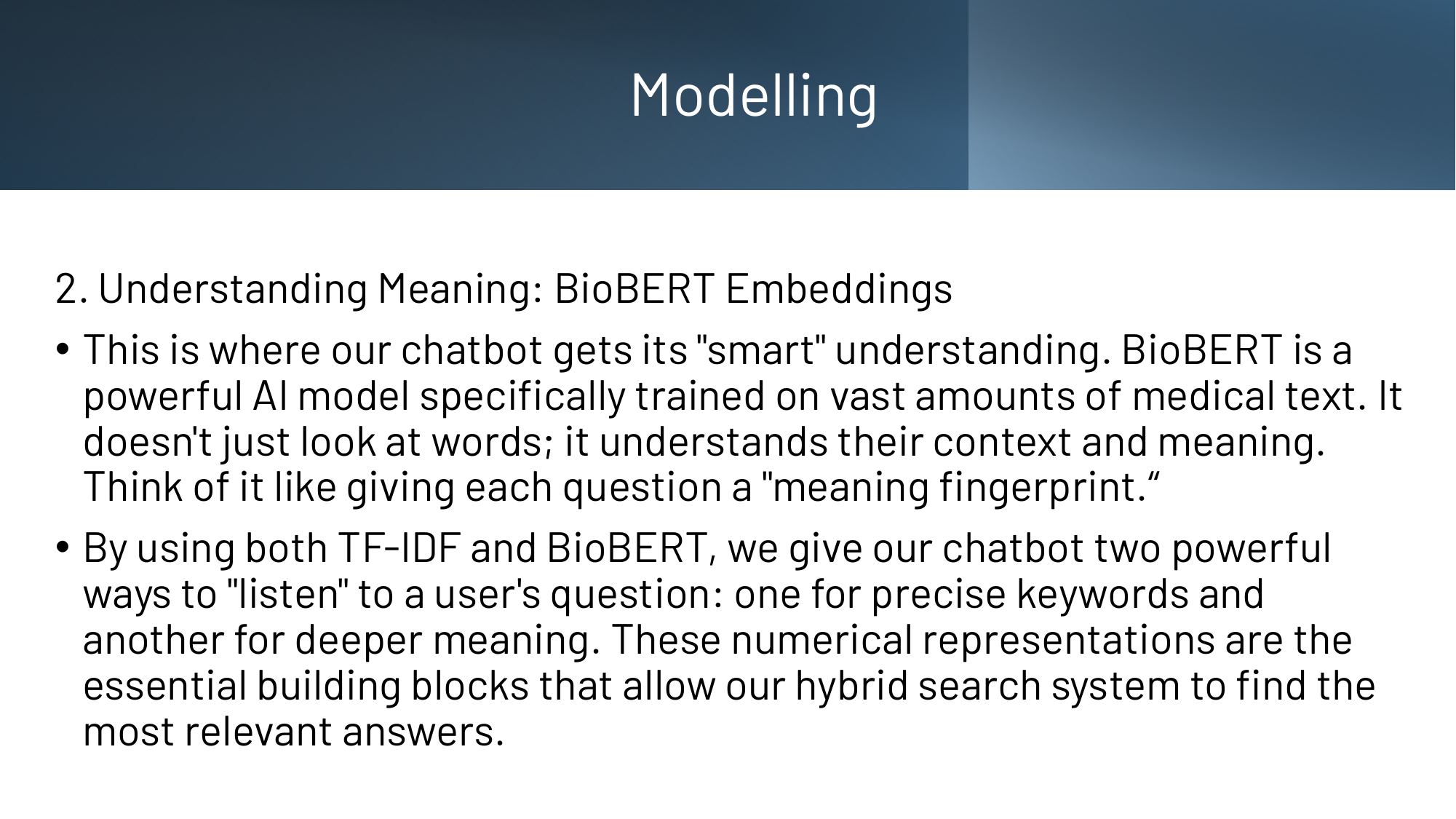

# Modelling
2. Understanding Meaning: BioBERT Embeddings
This is where our chatbot gets its "smart" understanding. BioBERT is a powerful AI model specifically trained on vast amounts of medical text. It doesn't just look at words; it understands their context and meaning. Think of it like giving each question a "meaning fingerprint.“
By using both TF-IDF and BioBERT, we give our chatbot two powerful ways to "listen" to a user's question: one for precise keywords and another for deeper meaning. These numerical representations are the essential building blocks that allow our hybrid search system to find the most relevant answers.